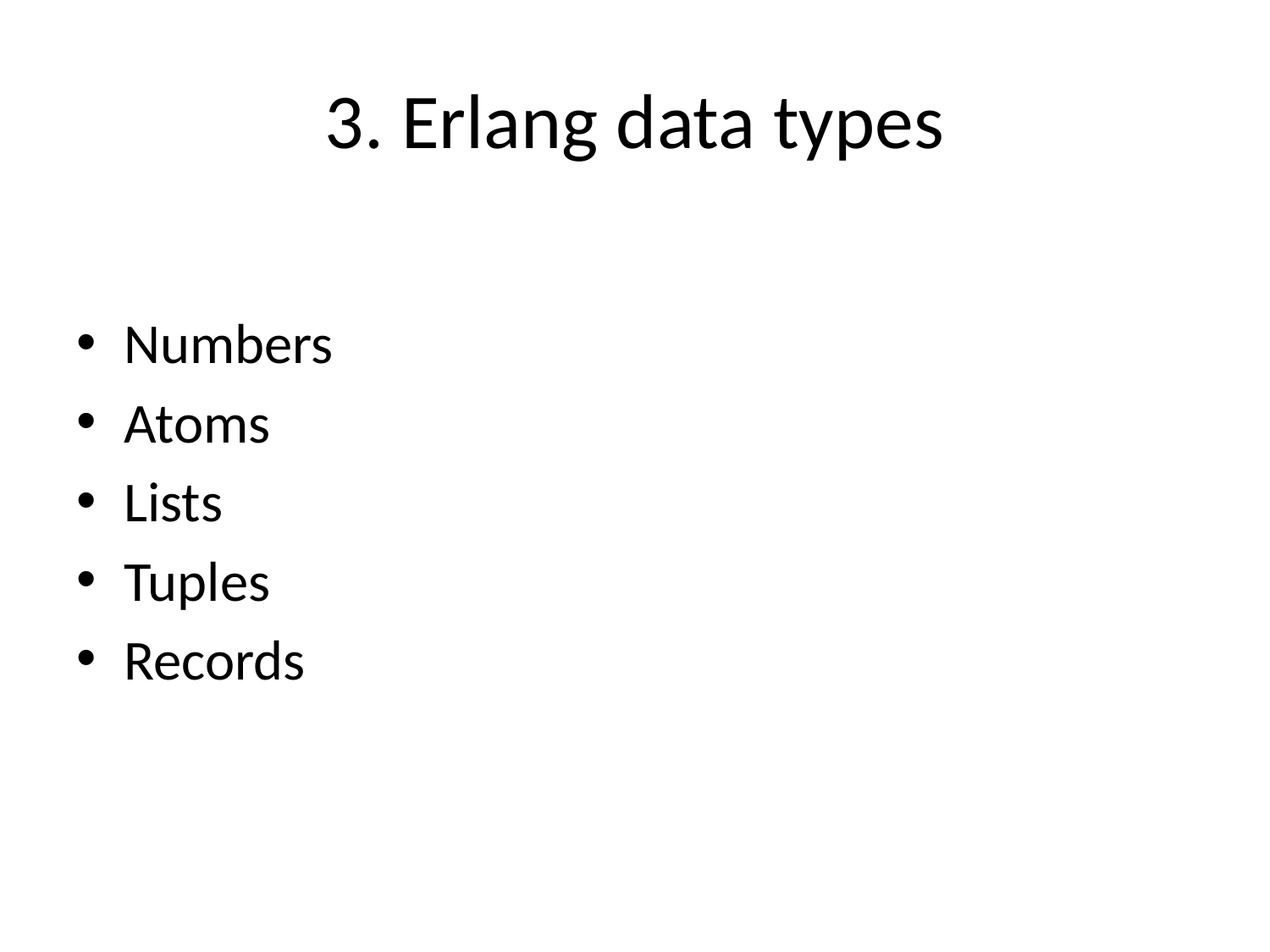

# 3. Erlang data types

Numbers
Atoms
Lists
Tuples
Records